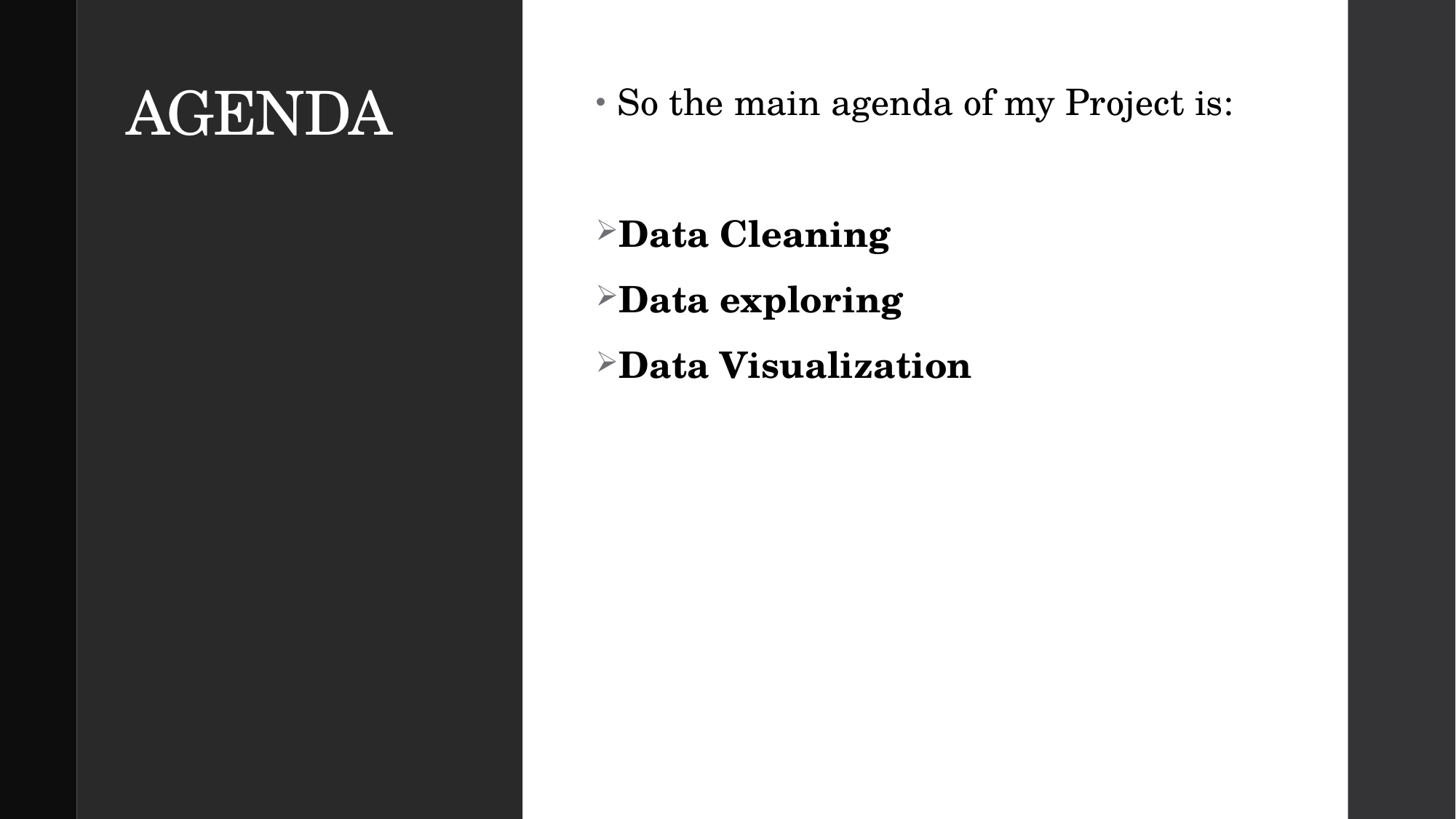

# AGENDA
So the main agenda of my Project is:

Data Cleaning
Data exploring
Data Visualization